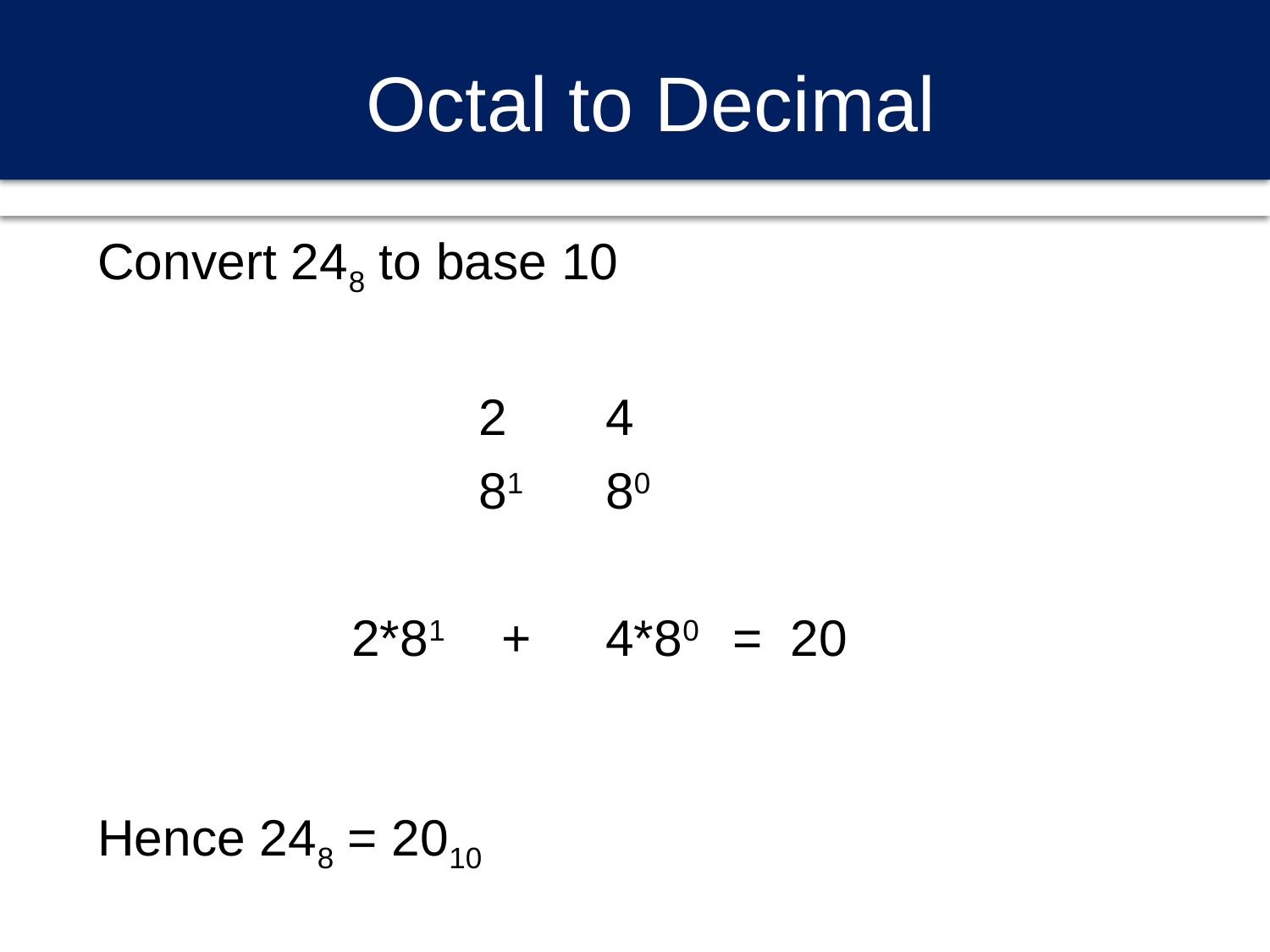

# Octal to Decimal
Convert 248 to base 10

			2	4
			81	80

		2*81    +	4*80	=  20

Hence 248 = 2010